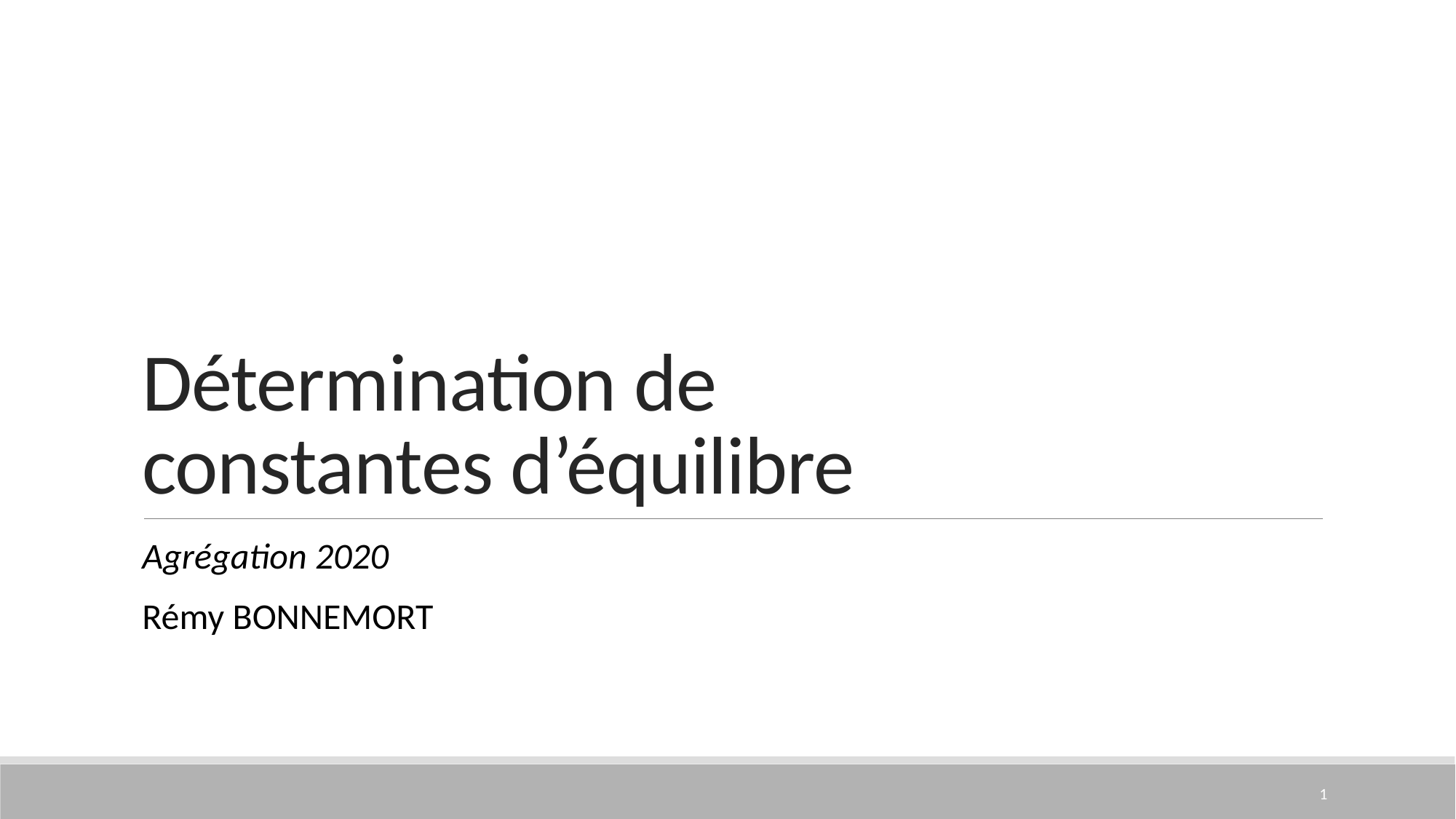

# Détermination de constantes d’équilibre
Agrégation 2020
Rémy BONNEMORT
1